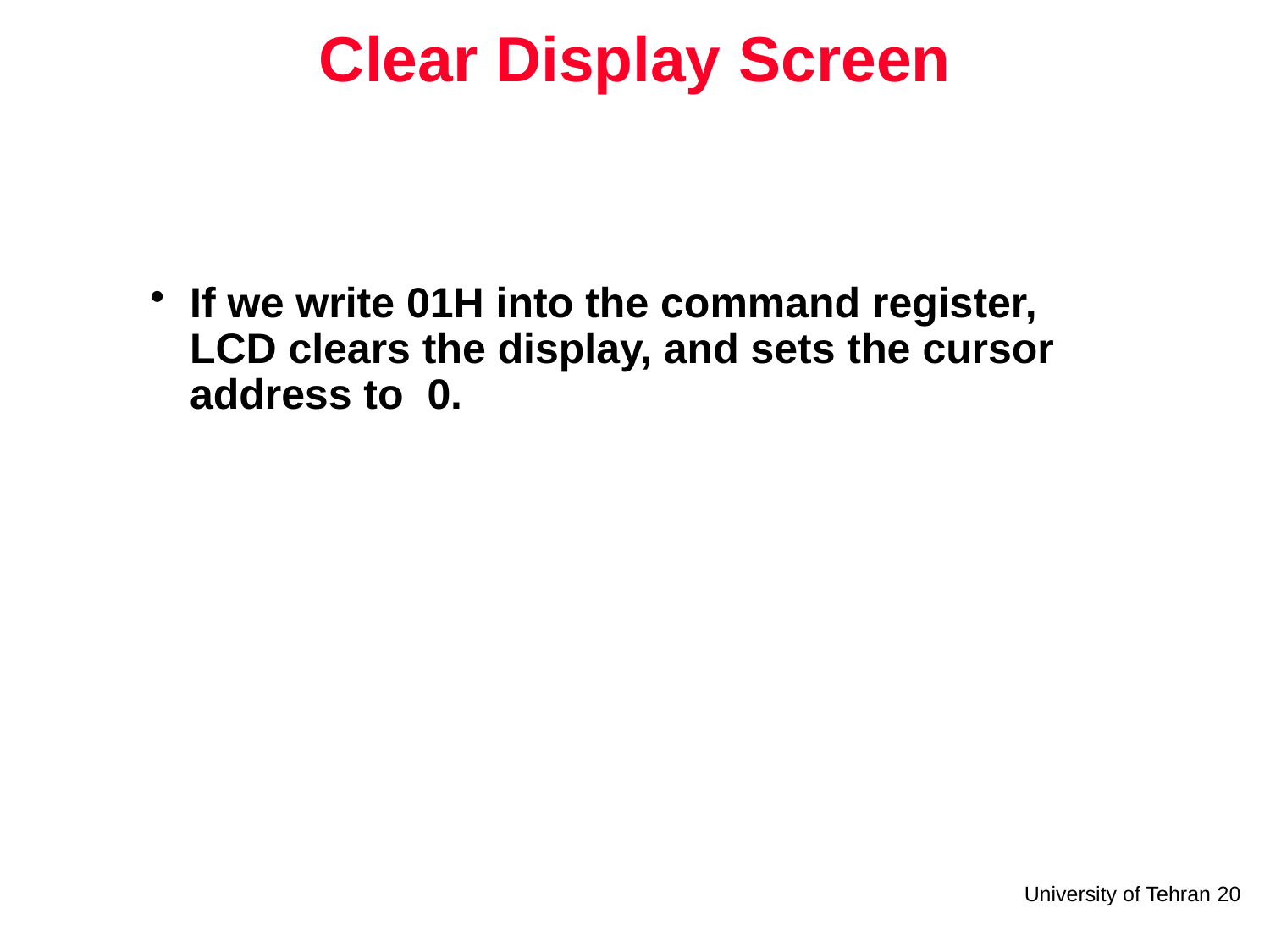

# Clear Display Screen
If we write 01H into the command register, LCD clears the display, and sets the cursor address to  0.